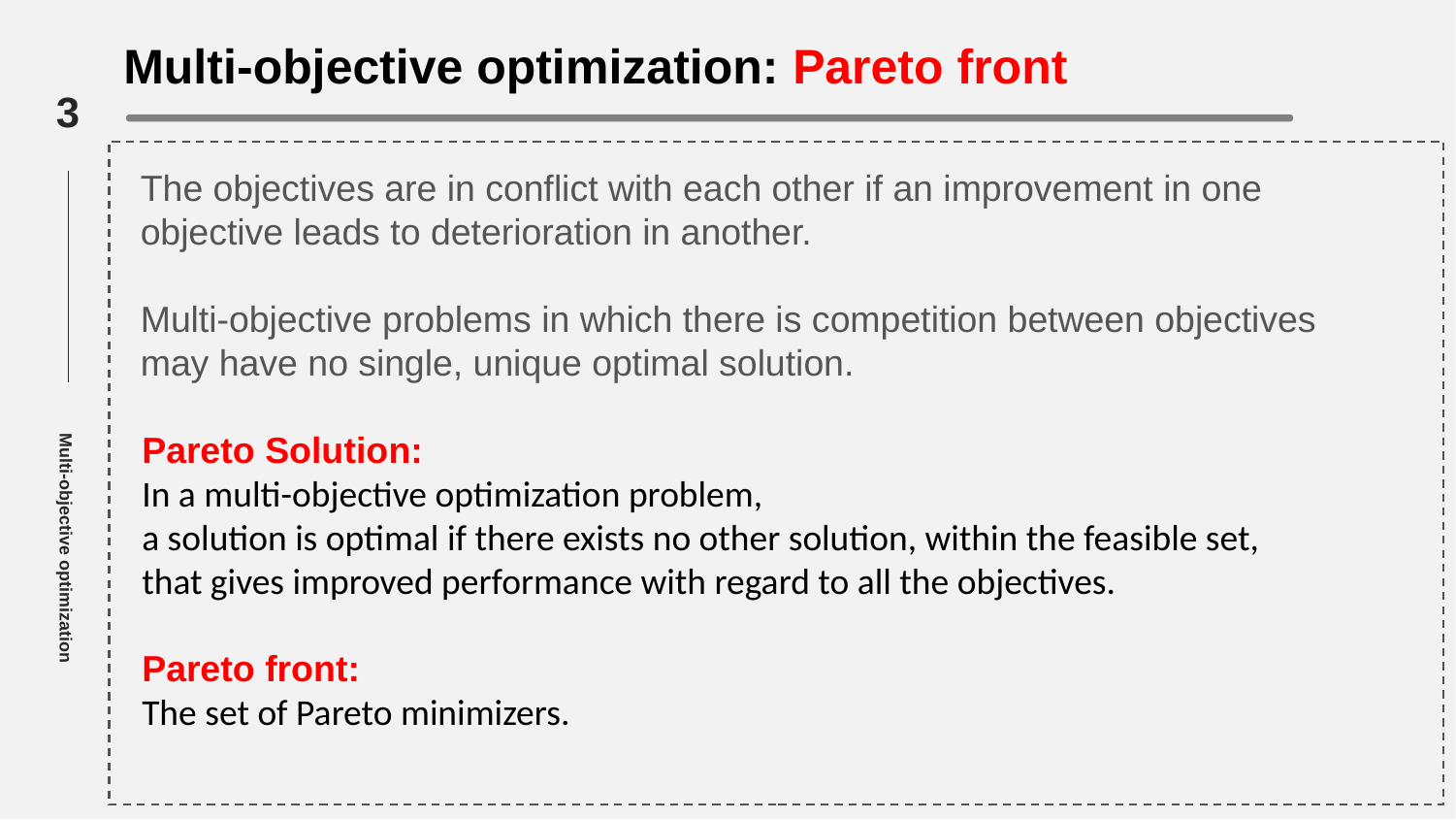

Multi-objective optimization: Pareto front
3

The objectives are in conflict with each other if an improvement in one objective leads to deterioration in another.

Multi-objective problems in which there is competition between objectives may have no single, unique optimal solution.
Pareto Solution:
In a multi-objective optimization problem,
a solution is optimal if there exists no other solution, within the feasible set,
that gives improved performance with regard to all the objectives.

Pareto front:
The set of Pareto minimizers.
Multi-objective optimization